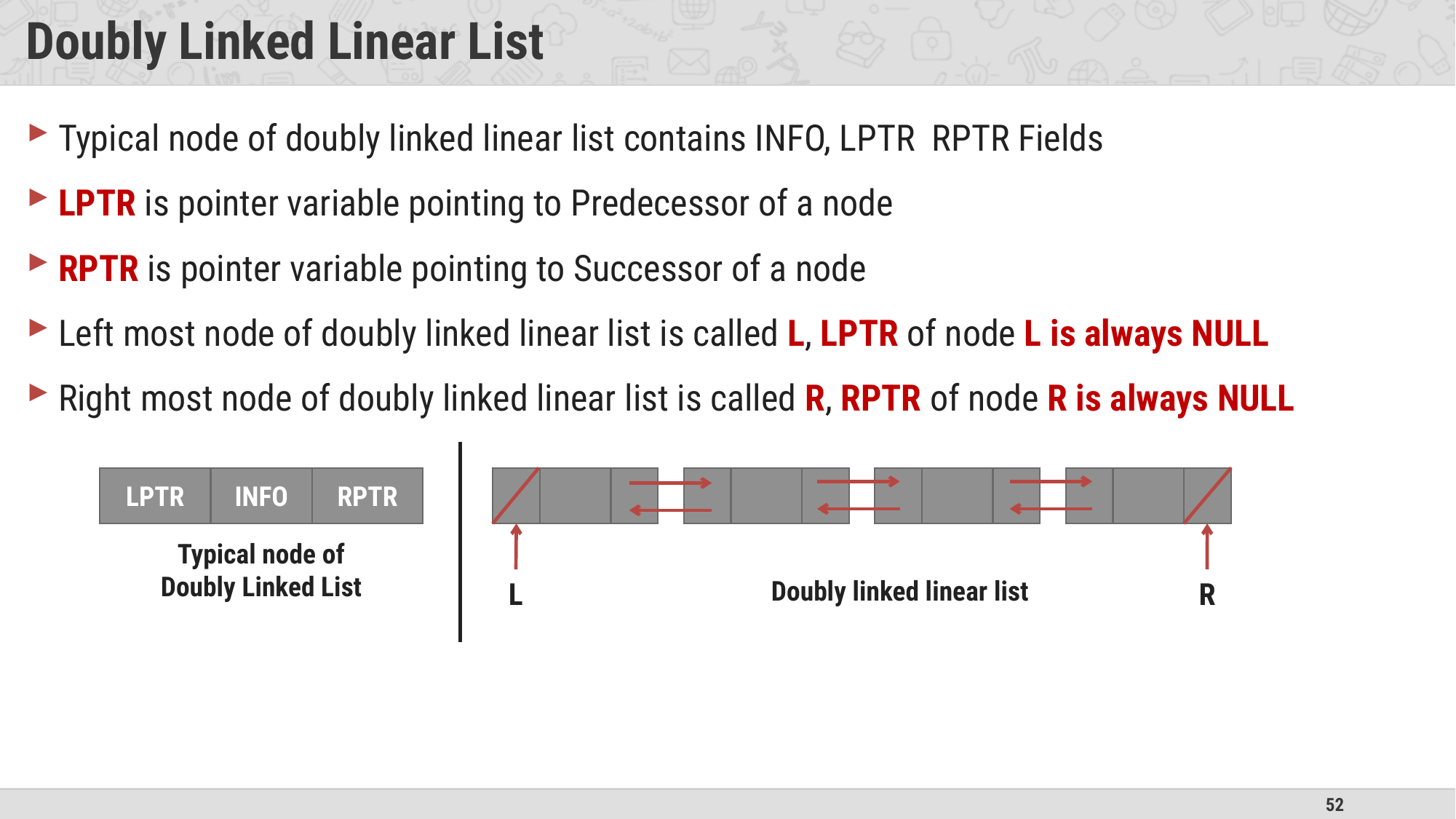

# Doubly Linked Linear List
Typical node of doubly linked linear list contains INFO, LPTR  RPTR Fields
LPTR is pointer variable pointing to Predecessor of a node
RPTR is pointer variable pointing to Successor of a node
Left most node of doubly linked linear list is called L, LPTR of node L is always NULL
Right most node of doubly linked linear list is called R, RPTR of node R is always NULL

LPTR
INFO
RPTR

Typical node of
Doubly Linked List
Doubly linked linear list
L
R